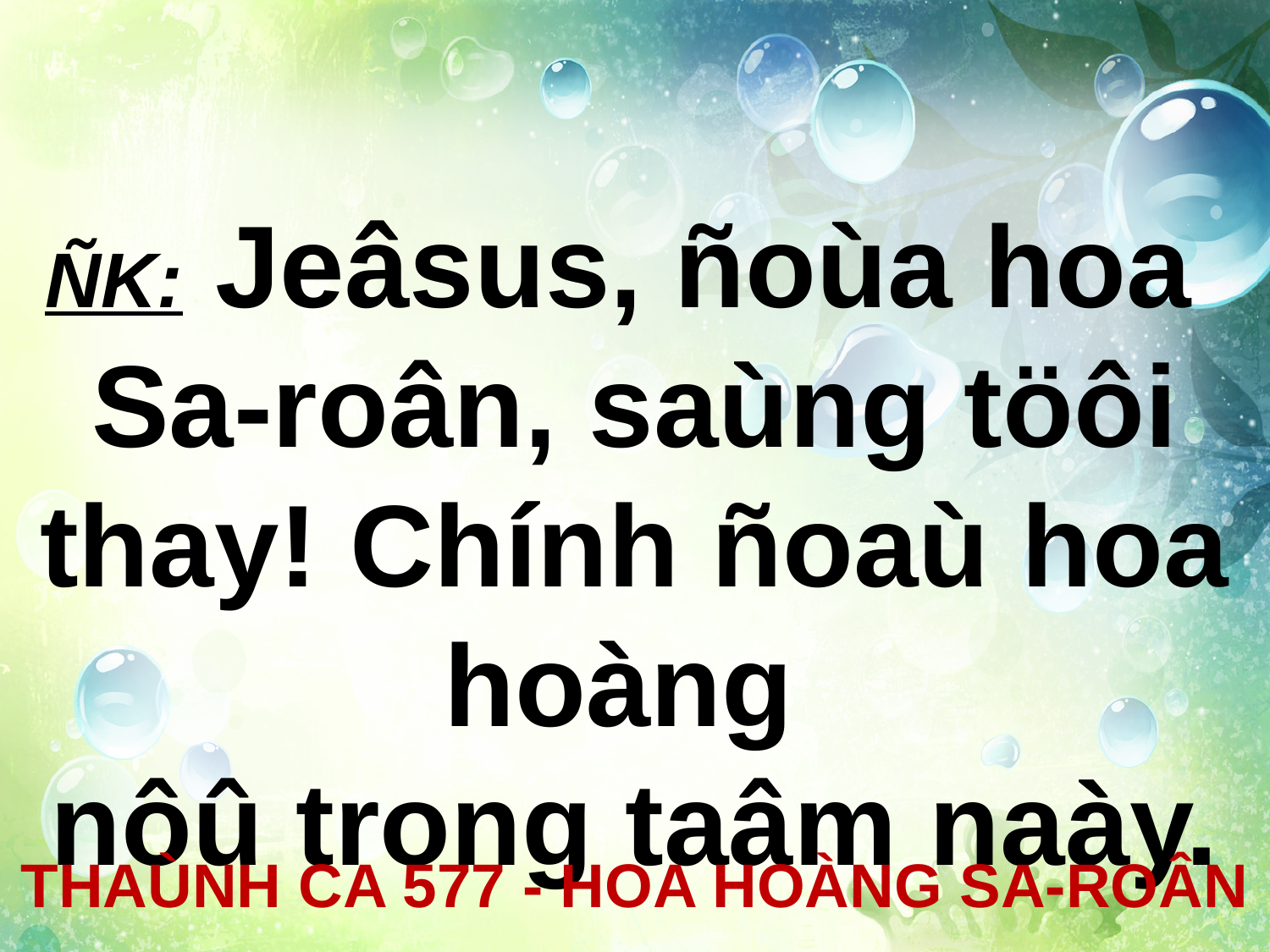

ÑK: Jeâsus, ñoùa hoa
Sa-roân, saùng töôi thay! Chính ñoaù hoa hoàng
nôû trong taâm naày.
THAÙNH CA 577 - HOA HOÀNG SA-ROÂN